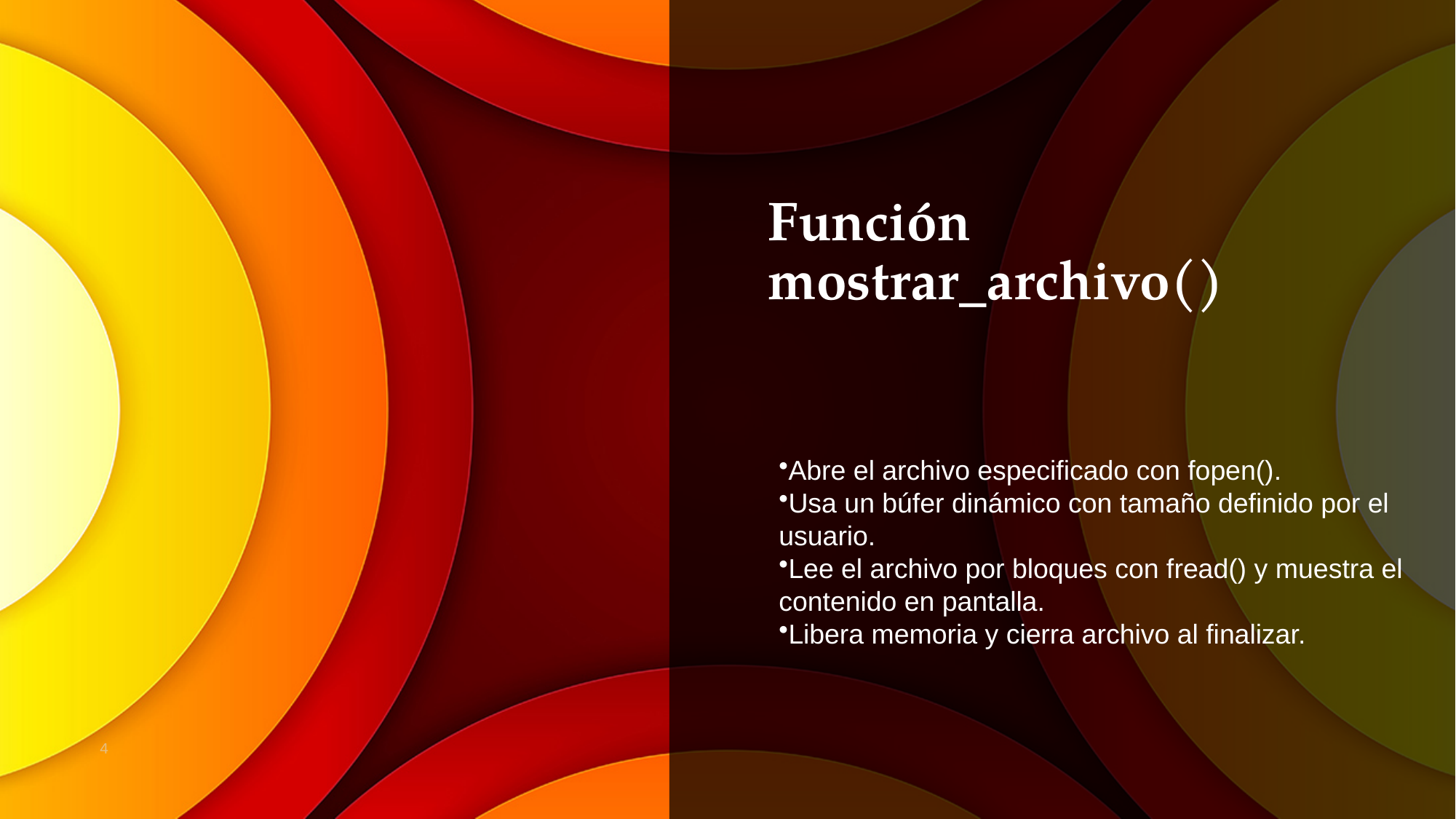

# Función mostrar_archivo()
Abre el archivo especificado con fopen().
Usa un búfer dinámico con tamaño definido por el usuario.
Lee el archivo por bloques con fread() y muestra el contenido en pantalla.
Libera memoria y cierra archivo al finalizar.
4